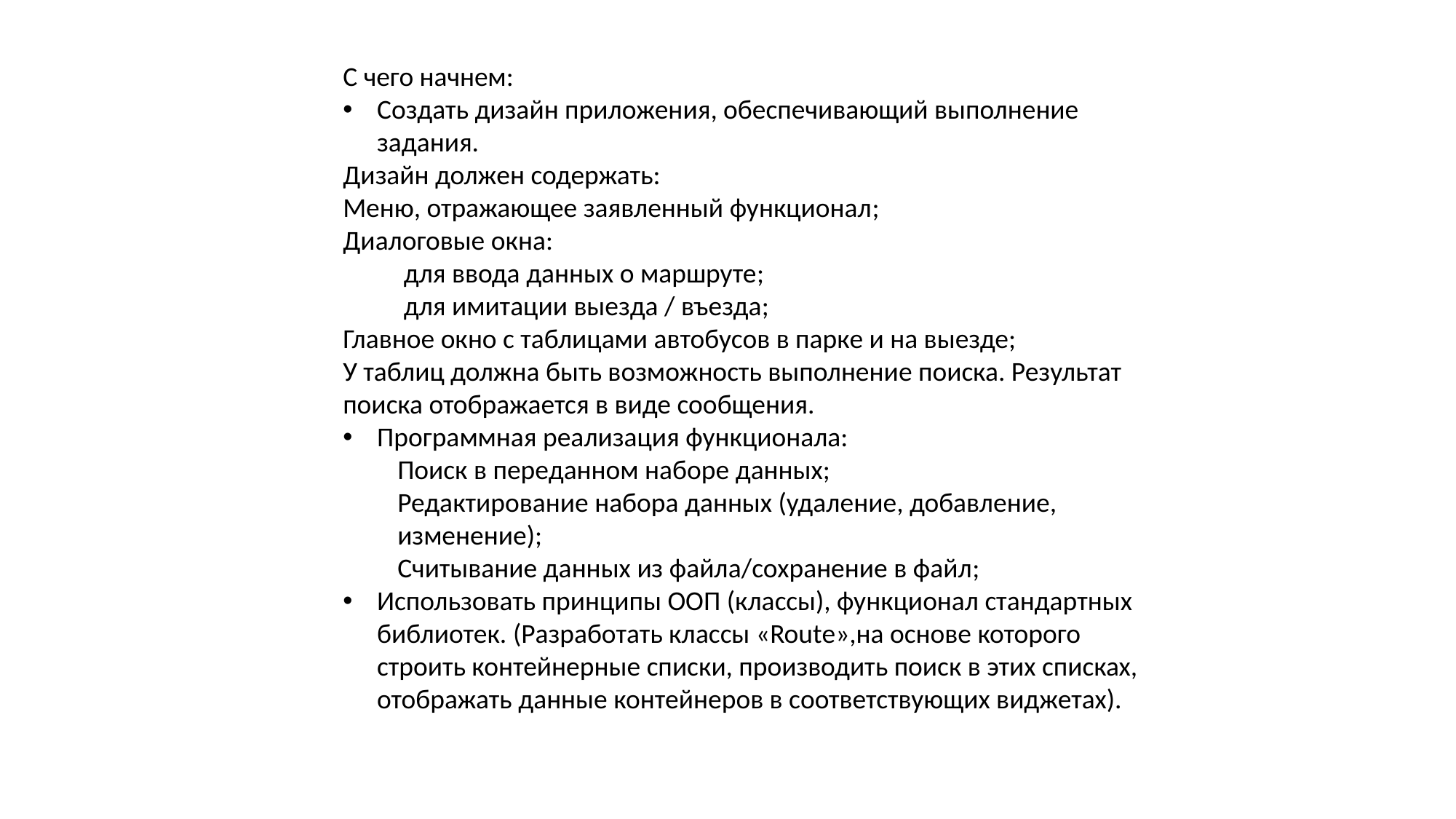

С чего начнем:
Создать дизайн приложения, обеспечивающий выполнение задания.
Дизайн должен содержать:
Меню, отражающее заявленный функционал;
Диалоговые окна:
 для ввода данных о маршруте;
 для имитации выезда / въезда;
Главное окно с таблицами автобусов в парке и на выезде;
У таблиц должна быть возможность выполнение поиска. Результат поиска отображается в виде сообщения.
Программная реализация функционала:
Поиск в переданном наборе данных;
Редактирование набора данных (удаление, добавление, изменение);
Считывание данных из файла/сохранение в файл;
Использовать принципы ООП (классы), функционал стандартных библиотек. (Разработать классы «Route»,на основе которого строить контейнерные списки, производить поиск в этих списках, отображать данные контейнеров в соответствующих виджетах).